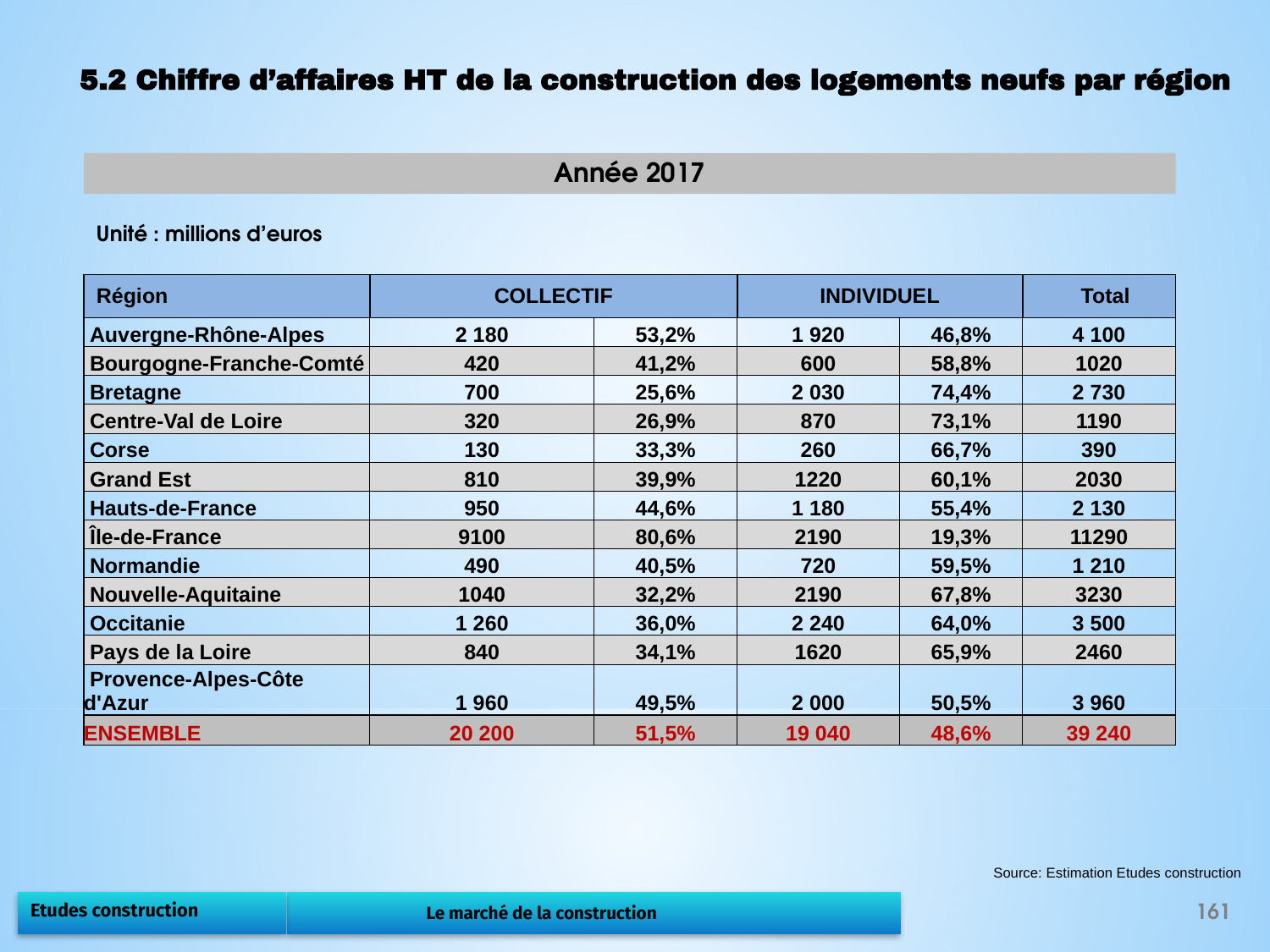

5.2 Chiffre d’affaires HT de la construction des logements neufs par région
Année 2017
Unité : millions d’euros
| Région | COLLECTIF |  | INDIVIDUEL |  | Total |
| --- | --- | --- | --- | --- | --- |
| Auvergne-Rhône-Alpes | 2 180 | 53,2% | 1 920 | 46,8% | 4 100 |
| Bourgogne-Franche-Comté | 420 | 41,2% | 600 | 58,8% | 1020 |
| Bretagne | 700 | 25,6% | 2 030 | 74,4% | 2 730 |
| Centre-Val de Loire | 320 | 26,9% | 870 | 73,1% | 1190 |
| Corse | 130 | 33,3% | 260 | 66,7% | 390 |
| Grand Est | 810 | 39,9% | 1220 | 60,1% | 2030 |
| Hauts-de-France | 950 | 44,6% | 1 180 | 55,4% | 2 130 |
| Île-de-France | 9100 | 80,6% | 2190 | 19,3% | 11290 |
| Normandie | 490 | 40,5% | 720 | 59,5% | 1 210 |
| Nouvelle-Aquitaine | 1040 | 32,2% | 2190 | 67,8% | 3230 |
| Occitanie | 1 260 | 36,0% | 2 240 | 64,0% | 3 500 |
| Pays de la Loire | 840 | 34,1% | 1620 | 65,9% | 2460 |
| Provence-Alpes-Côte d'Azur | 1 960 | 49,5% | 2 000 | 50,5% | 3 960 |
| ENSEMBLE | 20 200 | 51,5% | 19 040 | 48,6% | 39 240 |
Source: Estimation Etudes construction
161